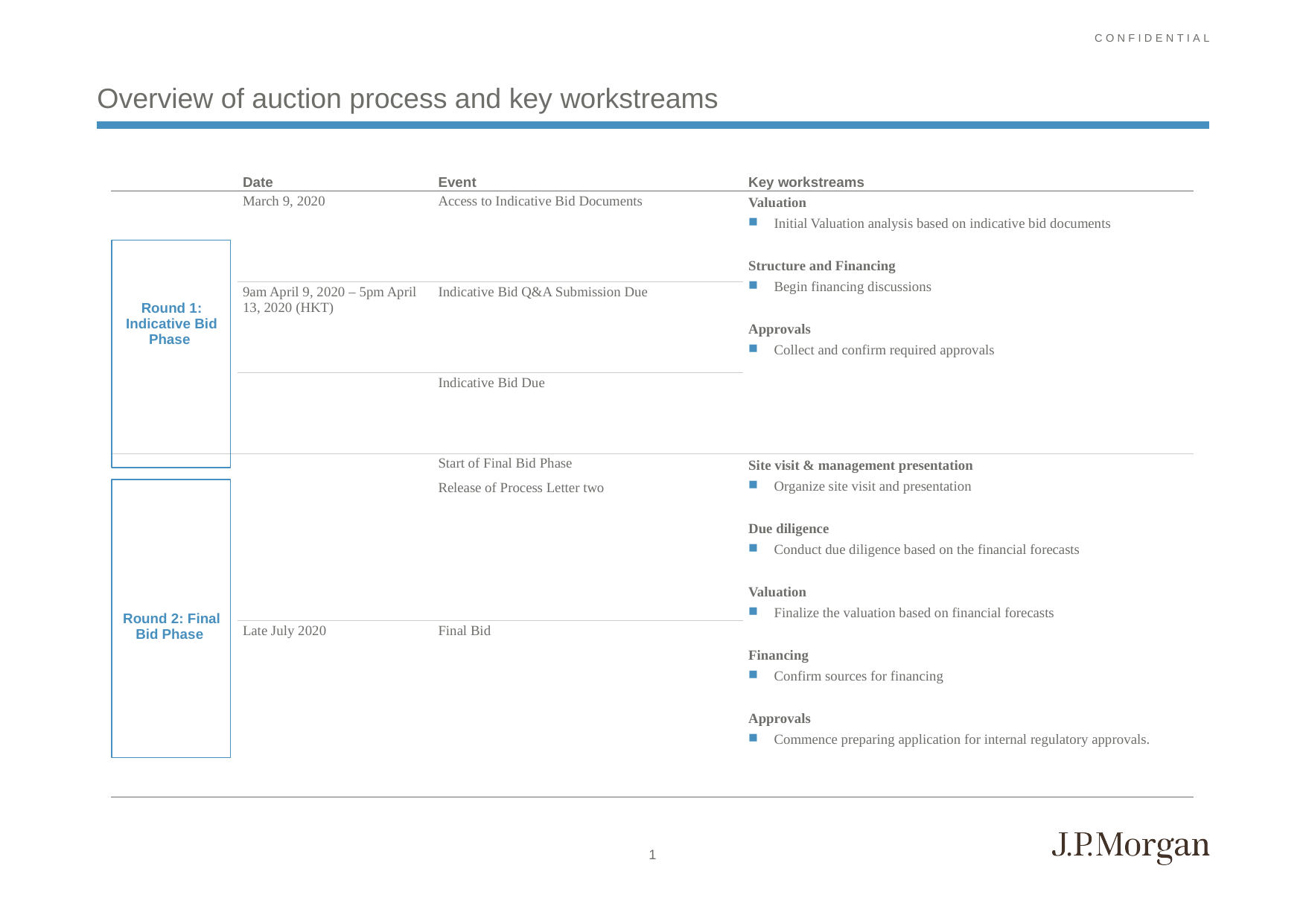

# Overview of auction process and key workstreams
|  | Date | Event | Key workstreams |
| --- | --- | --- | --- |
| Round 1: Indicative Bid Phase | March 9, 2020 | Access to Indicative Bid Documents | Valuation Initial Valuation analysis based on indicative bid documents Structure and Financing Begin financing discussions Approvals Collect and confirm required approvals |
|  | 9am April 9, 2020 – 5pm April 13, 2020 (HKT) | Indicative Bid Q&A Submission Due |  |
|  |  | Indicative Bid Due |  |
| Round 2: Final Bid Phase |  | Start of Final Bid Phase Release of Process Letter two | Site visit & management presentation Organize site visit and presentation Due diligence Conduct due diligence based on the financial forecasts Valuation Finalize the valuation based on financial forecasts Financing Confirm sources for financing Approvals Commence preparing application for internal regulatory approvals. |
|  | Late July 2020 | Final Bid |  |

1